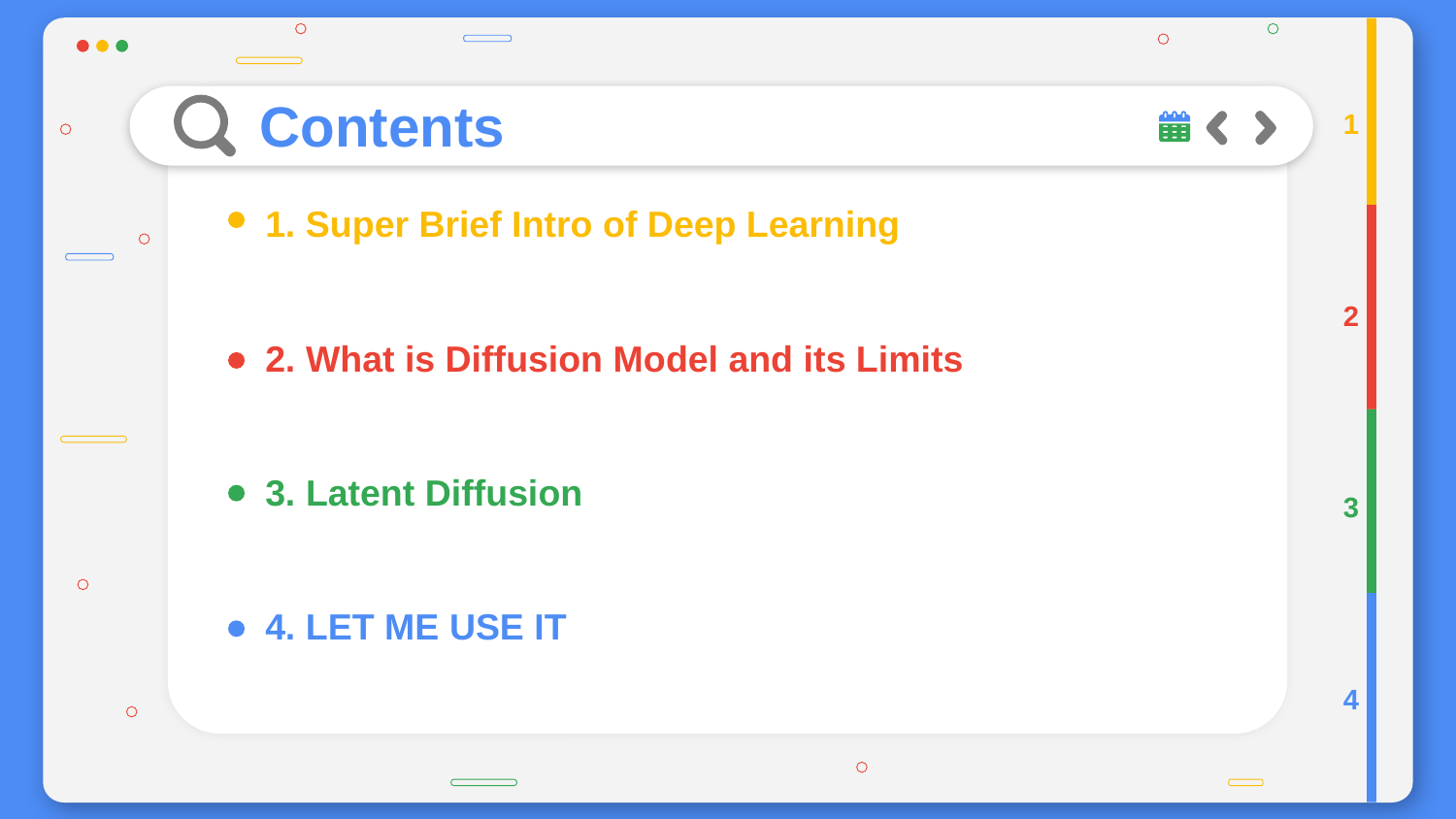

# Contents
1

1. Super Brief Intro of Deep Learning

2

2. What is Diffusion Model and its Limits

3. Latent Diffusion

3

4. LET ME USE IT

4